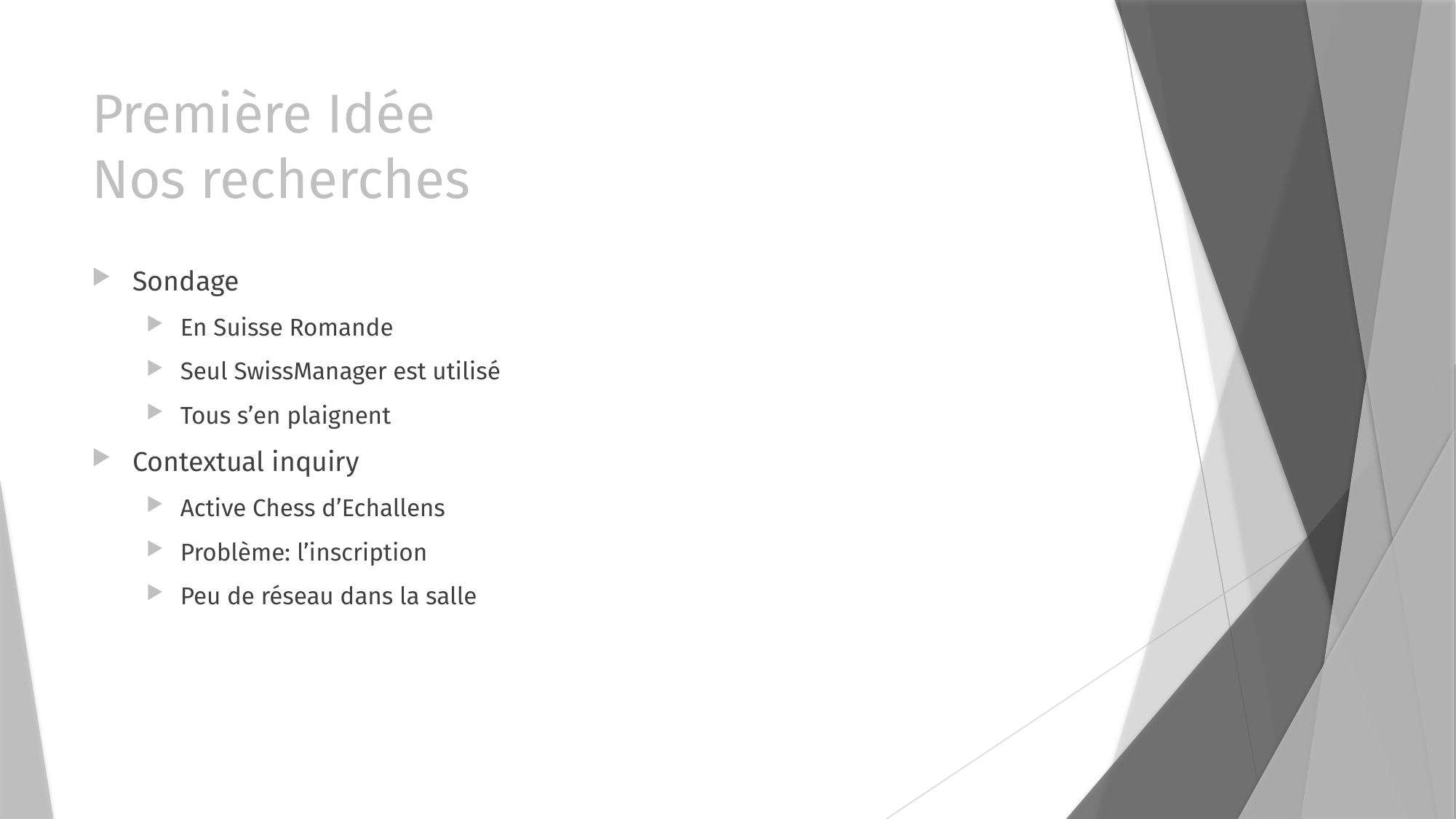

# Première Idée Nos recherches
Sondage
En Suisse Romande
Seul SwissManager est utilisé
Tous s’en plaignent
Contextual inquiry
Active Chess d’Echallens
Problème: l’inscription
Peu de réseau dans la salle